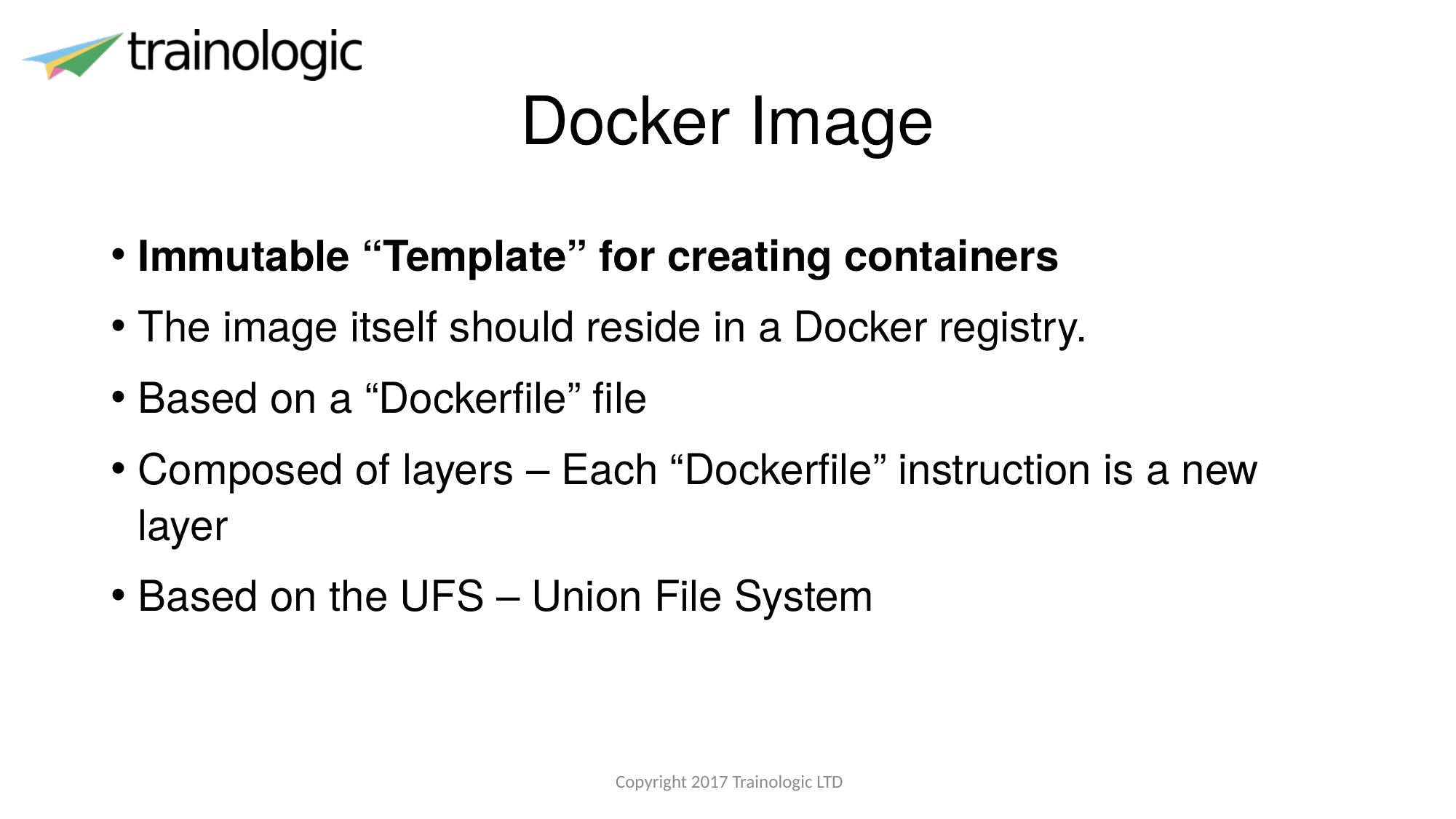

# Docker Image
Immutable “Template” for creating containers
The image itself should reside in a Docker registry.
Based on a “Dockerfile” file
Composed of layers – Each “Dockerfile” instruction is a new layer
Based on the UFS – Union File System
 Copyright 2017 Trainologic LTD